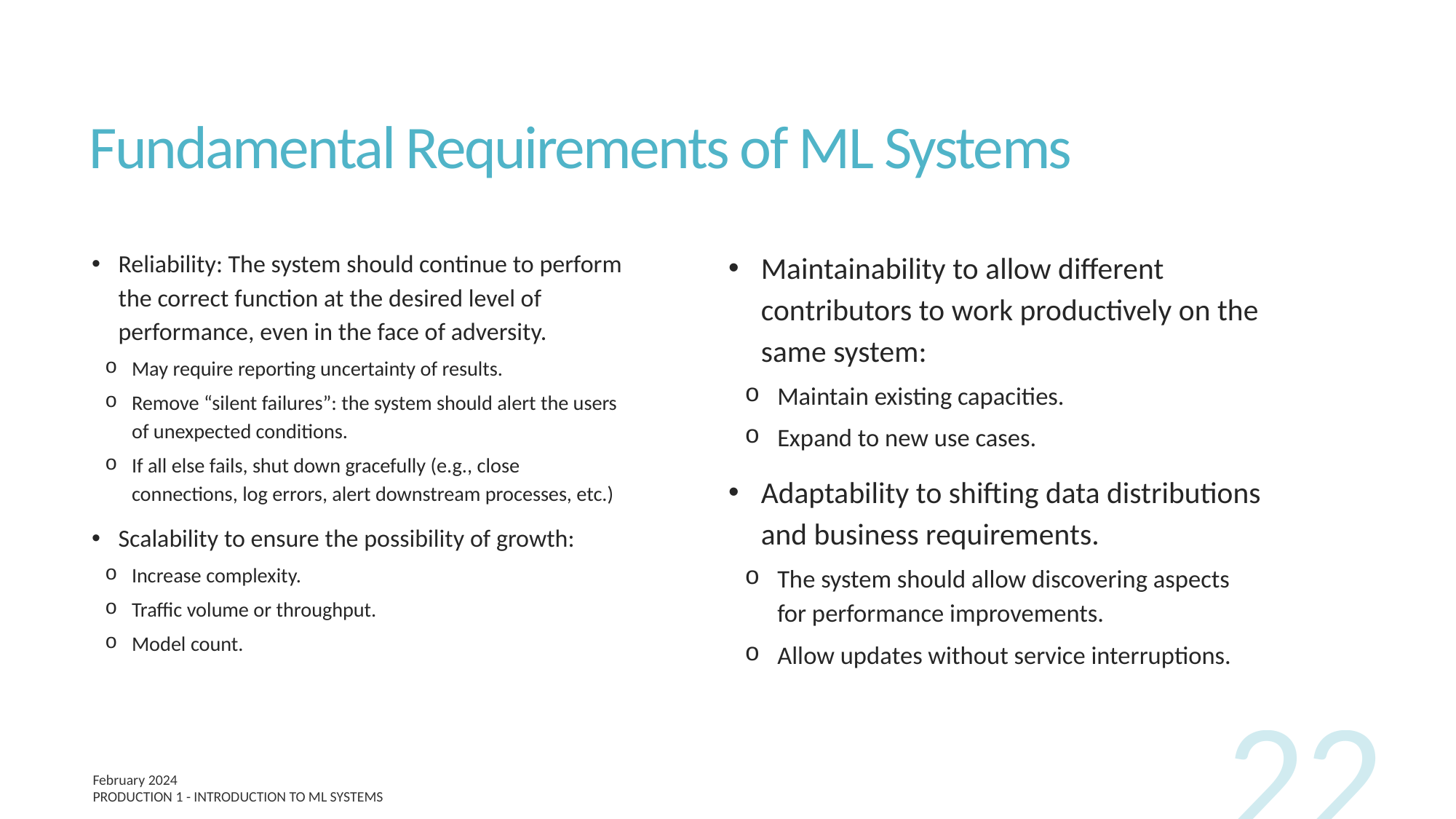

# Fundamental Requirements of ML Systems
Reliability: The system should continue to perform the correct function at the desired level of performance, even in the face of adversity.
May require reporting uncertainty of results.
Remove “silent failures”: the system should alert the users of unexpected conditions.
If all else fails, shut down gracefully (e.g., close connections, log errors, alert downstream processes, etc.)
Scalability to ensure the possibility of growth:
Increase complexity.
Traffic volume or throughput.
Model count.
Maintainability to allow different contributors to work productively on the same system:
Maintain existing capacities.
Expand to new use cases.
Adaptability to shifting data distributions and business requirements.
The system should allow discovering aspects for performance improvements.
Allow updates without service interruptions.
22
February 2024
Production 1 - Introduction to ML Systems